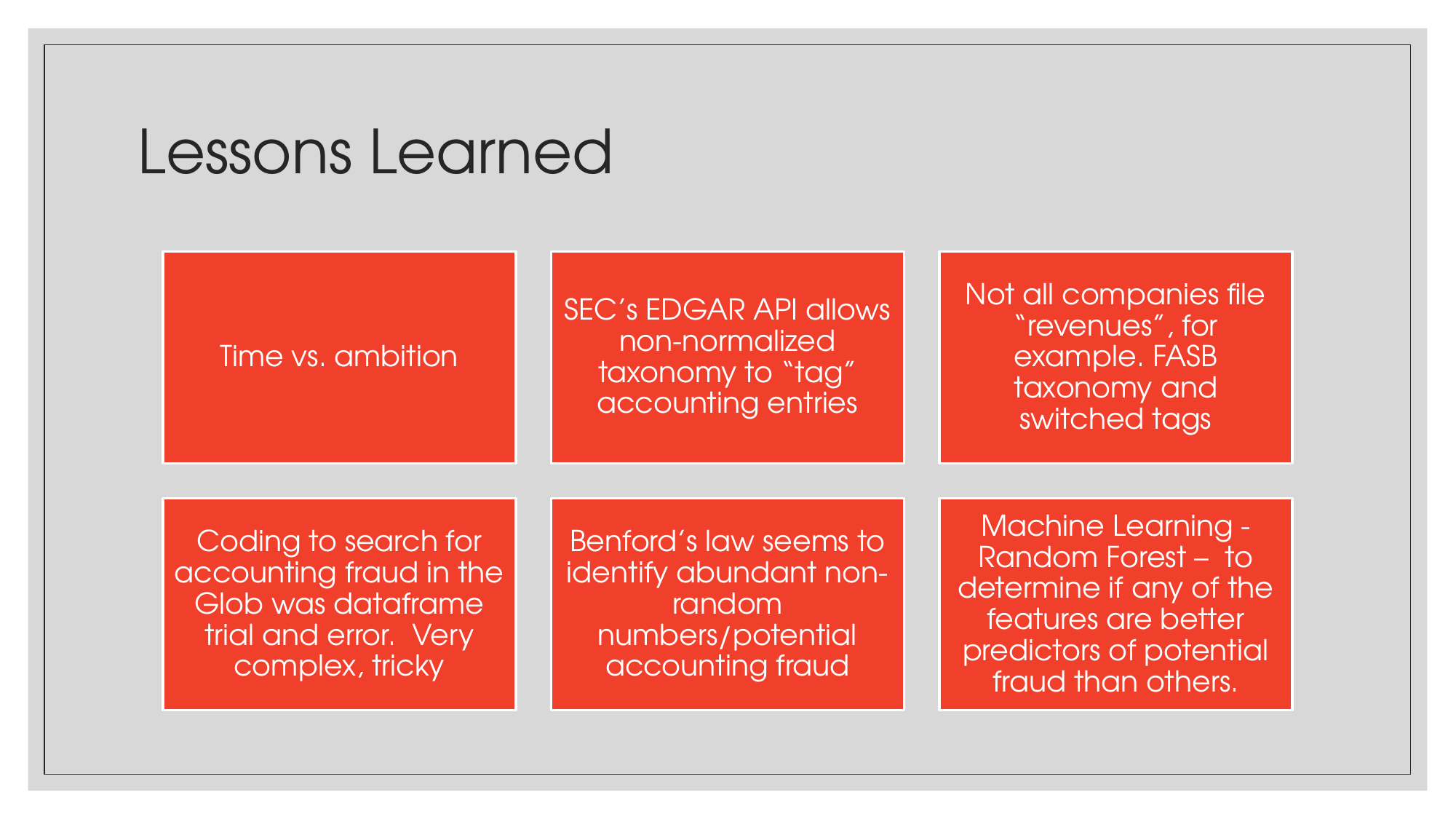

# Lessons Learned
Time vs. ambition
SEC’s EDGAR API allows non-normalized taxonomy to “tag” accounting entries
Not all companies file “revenues”, for example. FASB taxonomy and switched tags
Coding to search for accounting fraud in the Glob was dataframe trial and error.  Very complex, tricky
Benford’s law seems to identify abundant non-random numbers/potential accounting fraud
Machine Learning - Random Forest –  to determine if any of the features are better predictors of potential fraud than others.